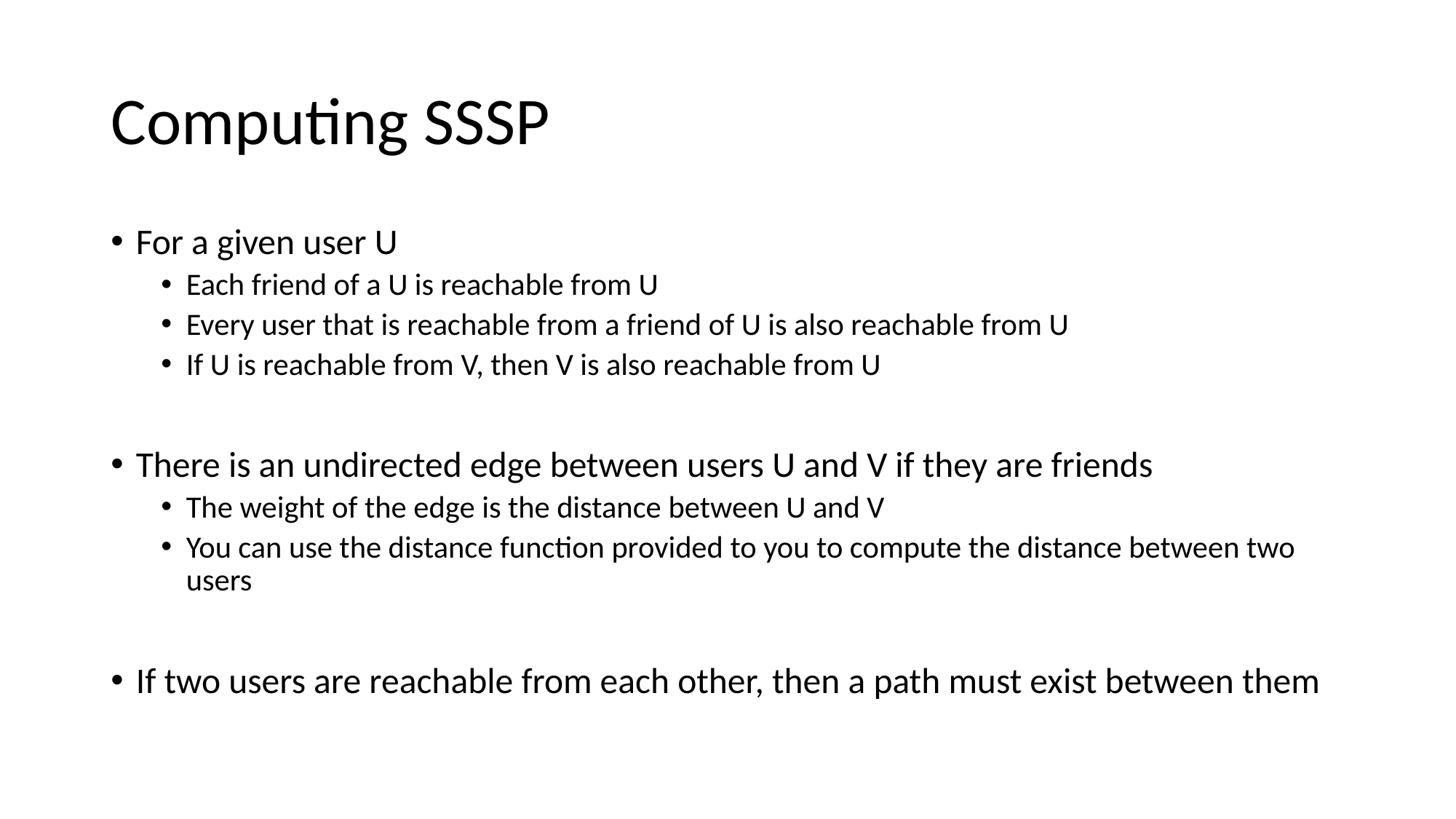

# Computing SSSP
For a given user U
Each friend of a U is reachable from U
Every user that is reachable from a friend of U is also reachable from U
If U is reachable from V, then V is also reachable from U

There is an undirected edge between users U and V if they are friends
The weight of the edge is the distance between U and V
You can use the distance function provided to you to compute the distance between two users

If two users are reachable from each other, then a path must exist between them